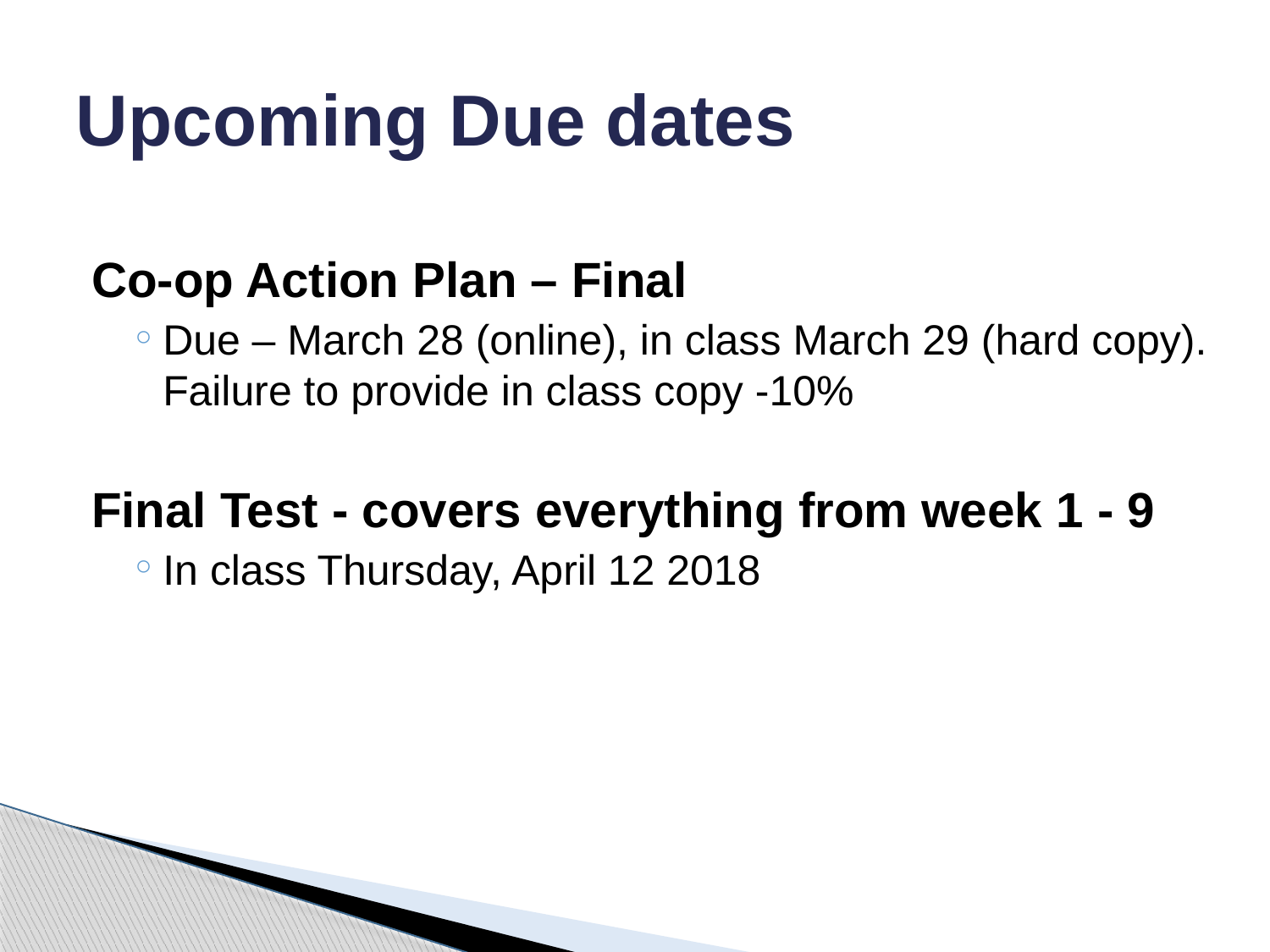

# Upcoming Due dates

Co-op Action Plan – Final
Due – March 28 (online), in class March 29 (hard copy). Failure to provide in class copy -10%

Final Test - covers everything from week 1 - 9
In class Thursday, April 12 2018